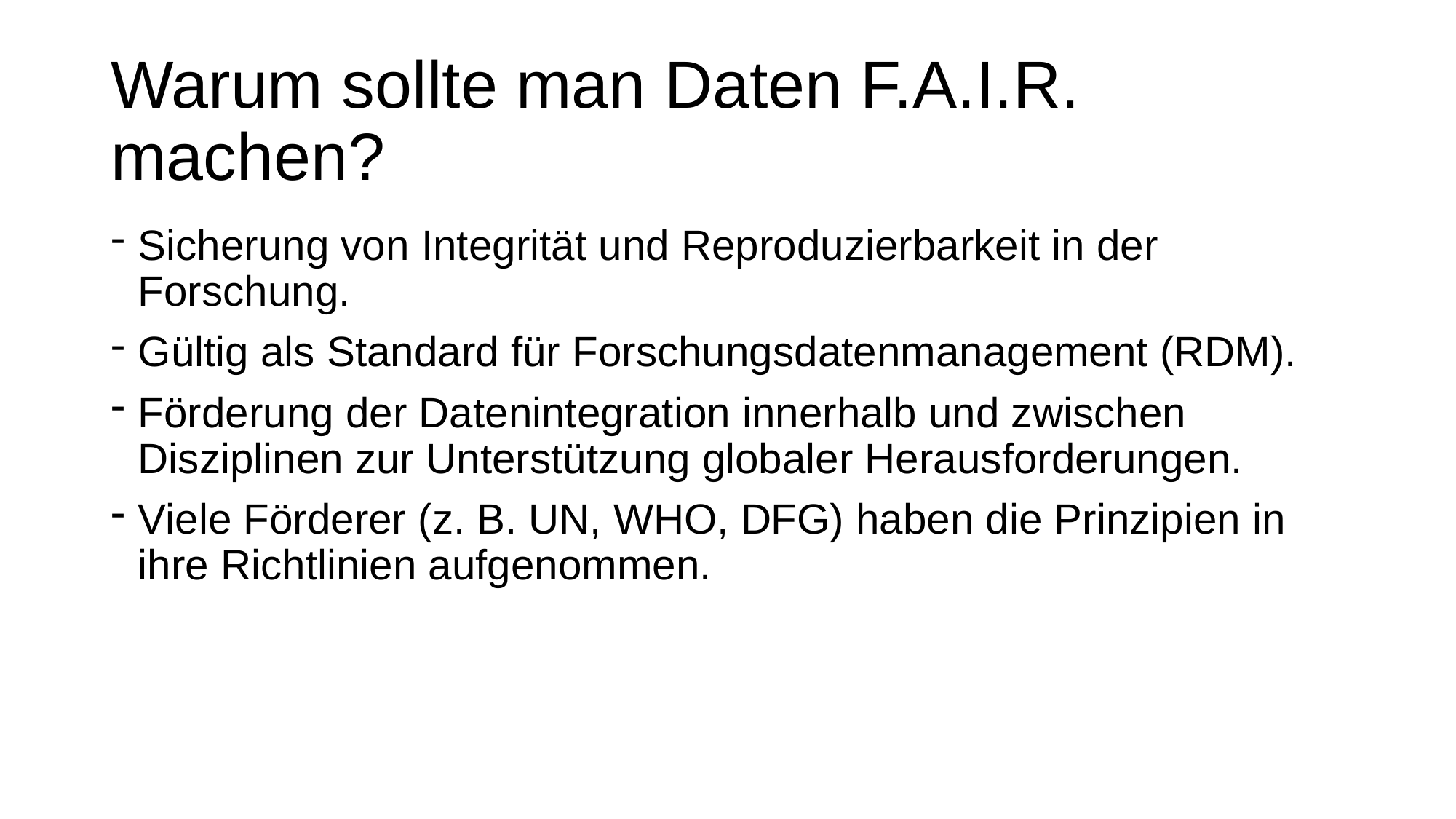

# Warum sollte man Daten F.A.I.R. machen?
Sicherung von Integrität und Reproduzierbarkeit in der Forschung.
Gültig als Standard für Forschungsdatenmanagement (RDM).
Förderung der Datenintegration innerhalb und zwischen Disziplinen zur Unterstützung globaler Herausforderungen.
Viele Förderer (z. B. UN, WHO, DFG) haben die Prinzipien in ihre Richtlinien aufgenommen.